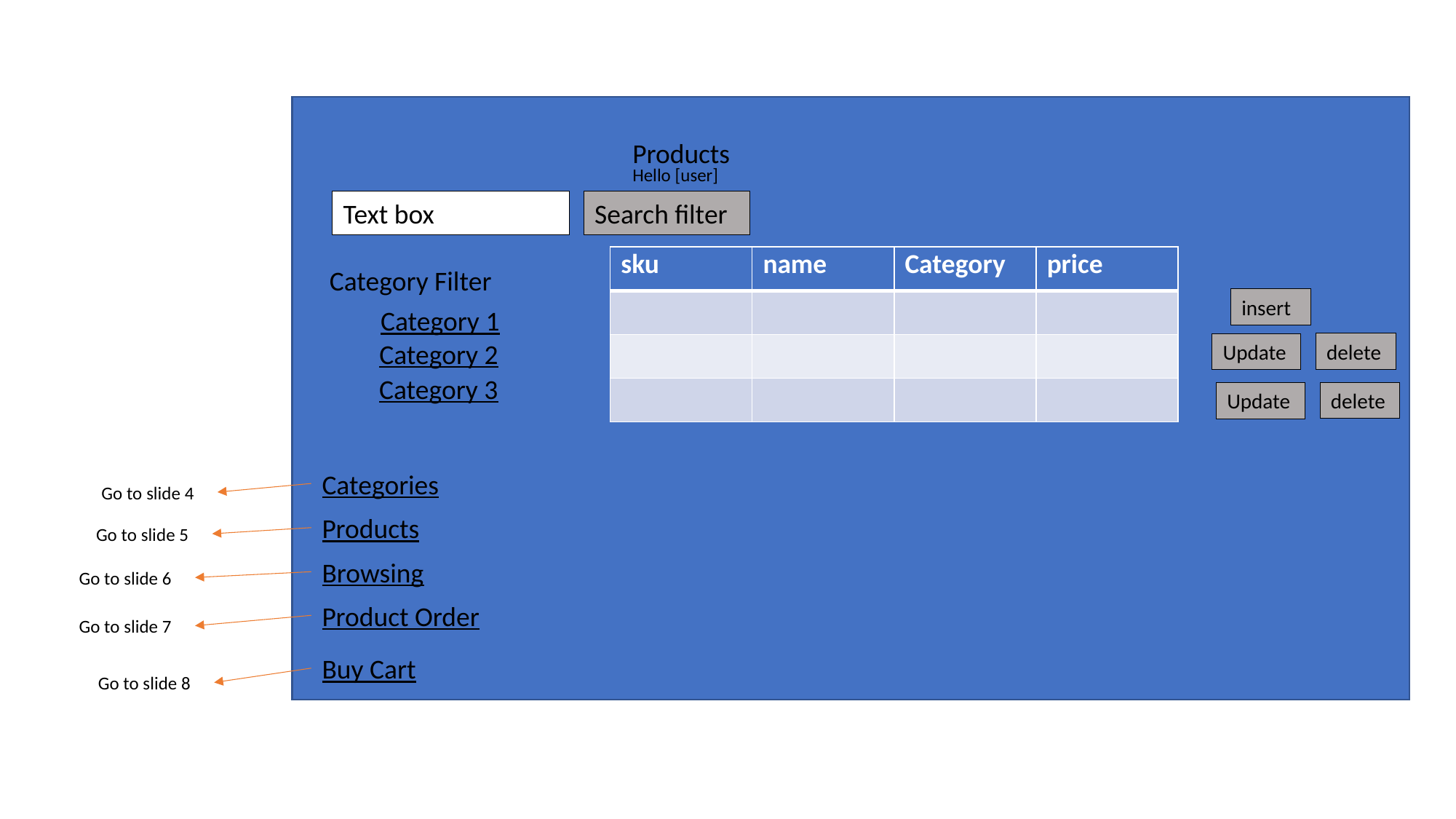

Products
Hello [user]
Text box
Search filter
| sku | name | Category | price |
| --- | --- | --- | --- |
|  |  |  |  |
|  |  |  |  |
|  |  |  |  |
Category Filter
insert
Category 1
Category 2
delete
Update
Category 3
delete
Update
Categories
Go to slide 4
Products
Go to slide 5
Browsing
Go to slide 6
Product Order
Go to slide 7
Buy Cart
Go to slide 8